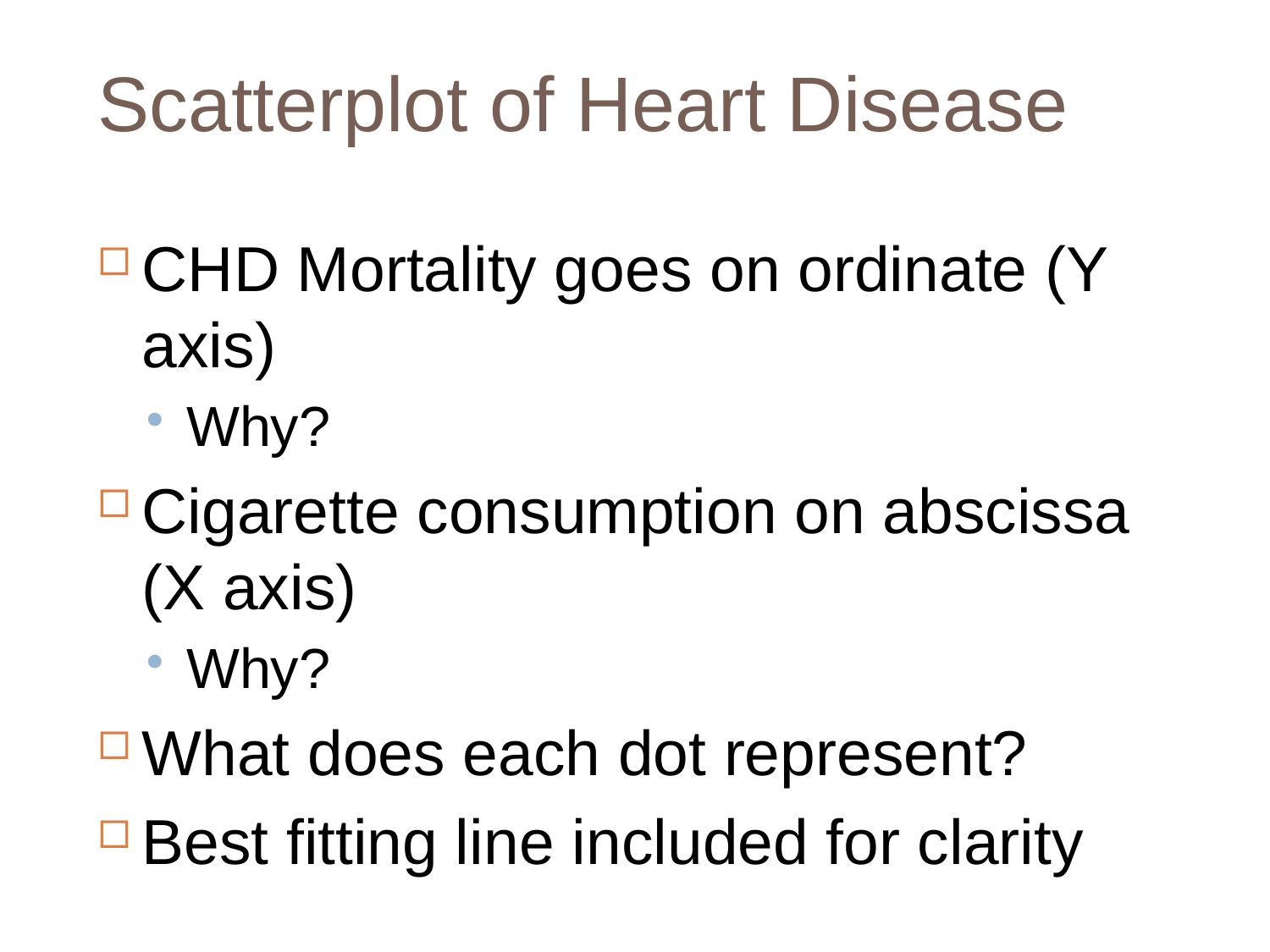

# Scatterplot of Heart Disease
CHD Mortality goes on ordinate (Y axis)
Why?
Cigarette consumption on abscissa (X axis)
Why?
What does each dot represent?
Best fitting line included for clarity